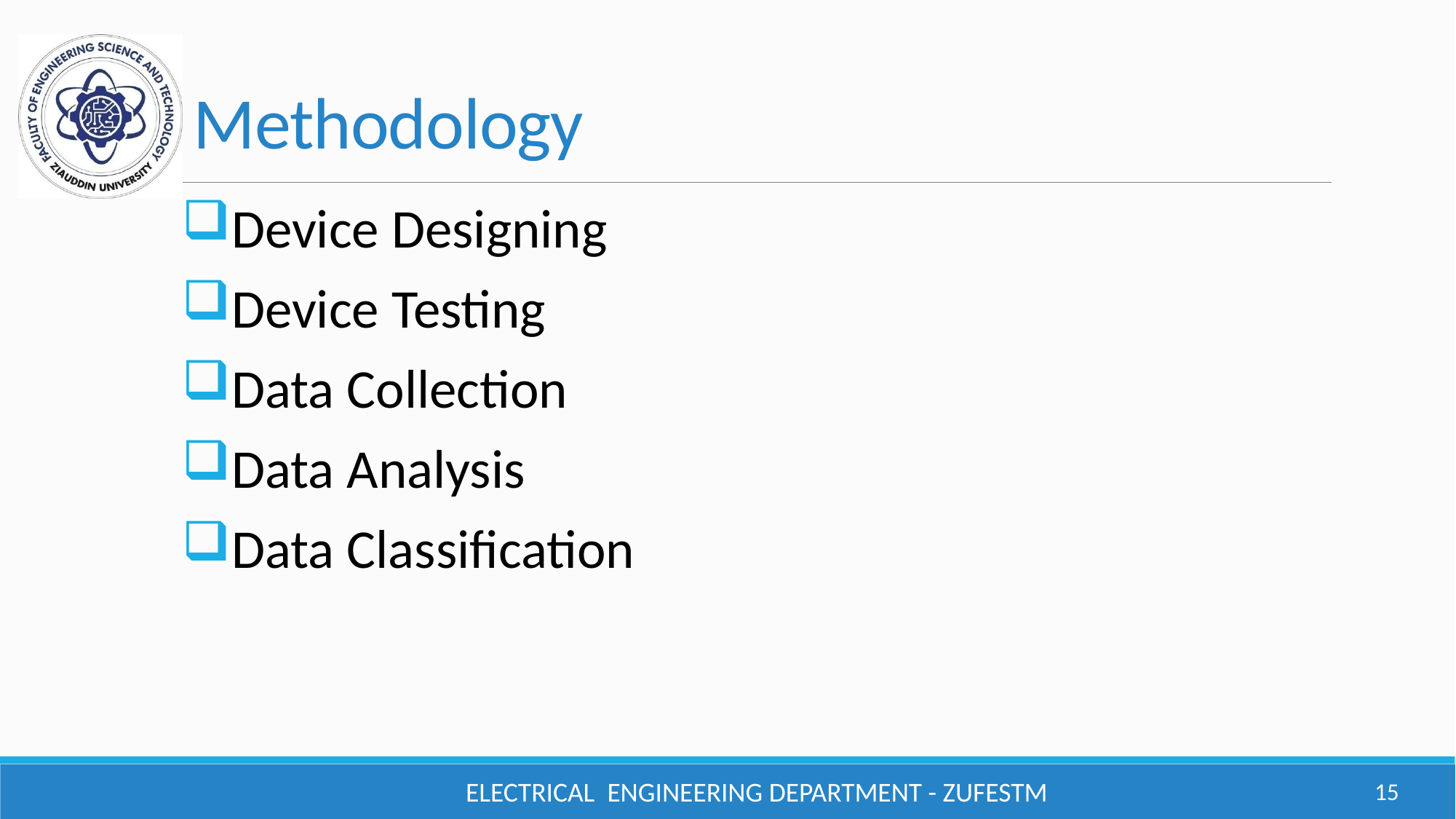

# Methodology
Device Designing
Device Testing
Data Collection
Data Analysis
Data Classification

Electrical  Engineering Department - ZUFESTM
15